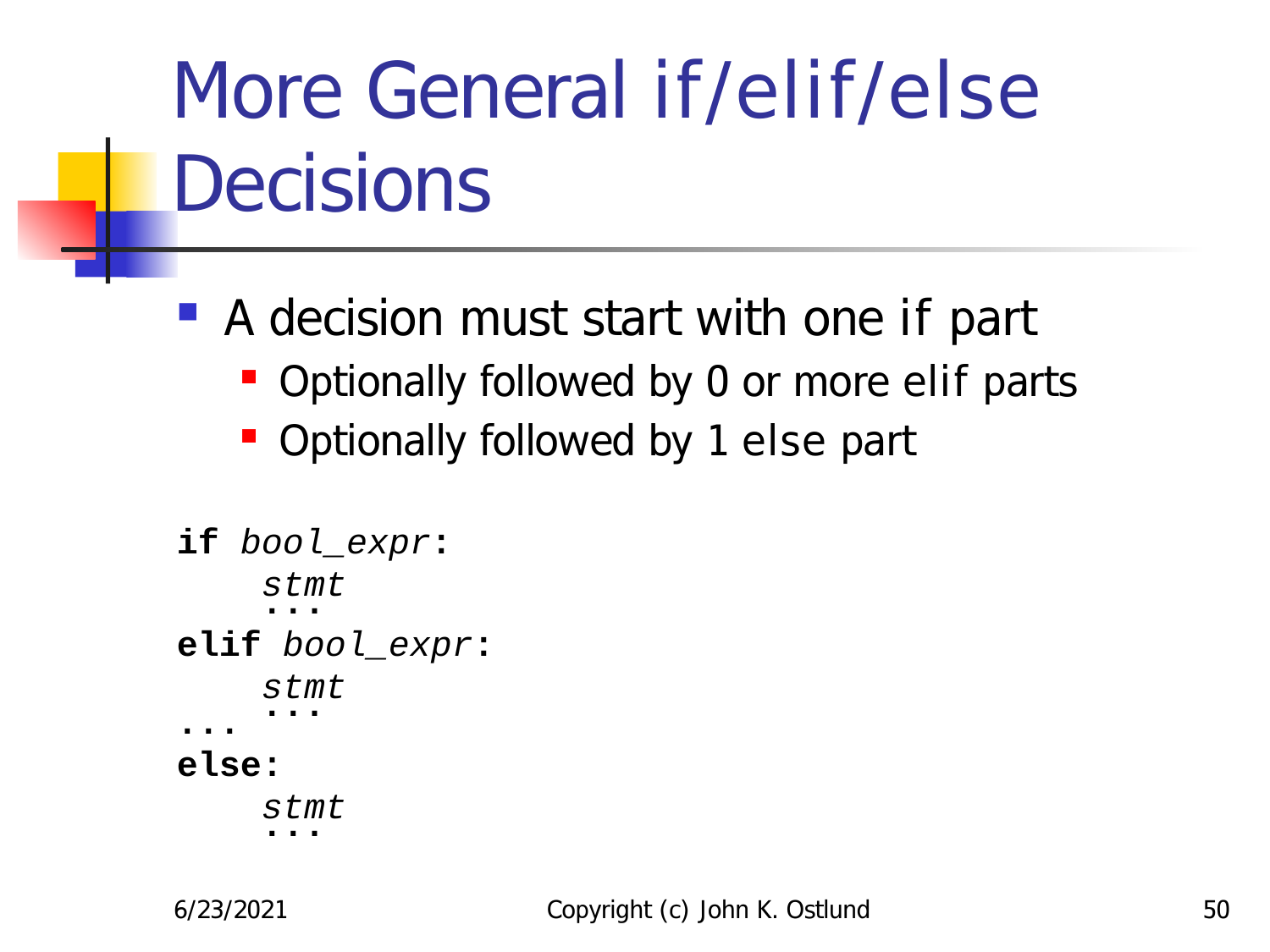

# More General if/elif/else Decisions
A decision must start with one if part
Optionally followed by 0 or more elif parts
Optionally followed by 1 else part

if bool_expr:
    stmt
    ...
elif bool_expr:
    stmt
    ...
...
else:
    stmt
    ...
6/23/2021
Copyright (c) John K. Ostlund
50